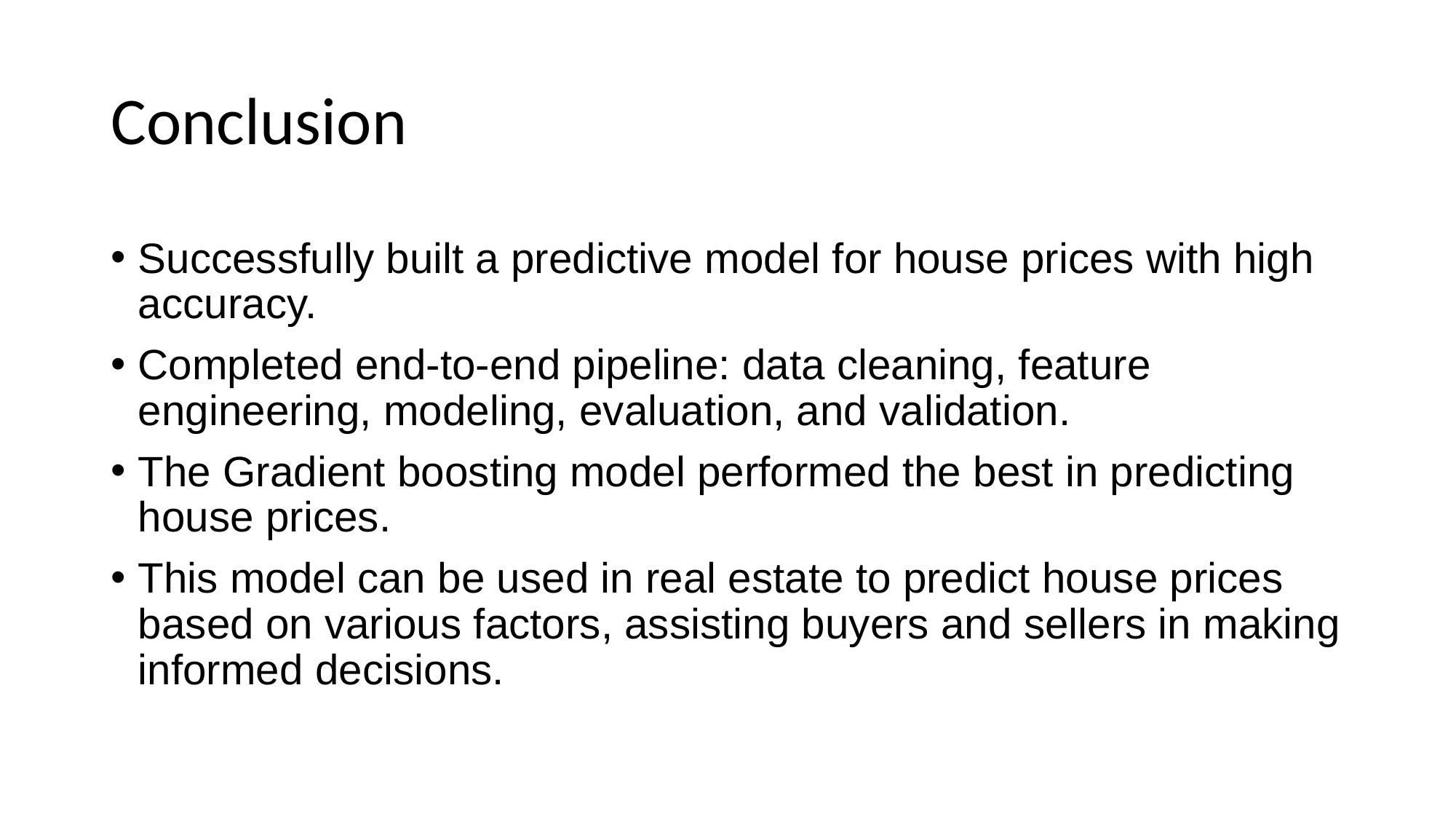

# Conclusion
Successfully built a predictive model for house prices with high accuracy.
Completed end-to-end pipeline: data cleaning, feature engineering, modeling, evaluation, and validation.
The Gradient boosting model performed the best in predicting house prices.
This model can be used in real estate to predict house prices based on various factors, assisting buyers and sellers in making informed decisions.